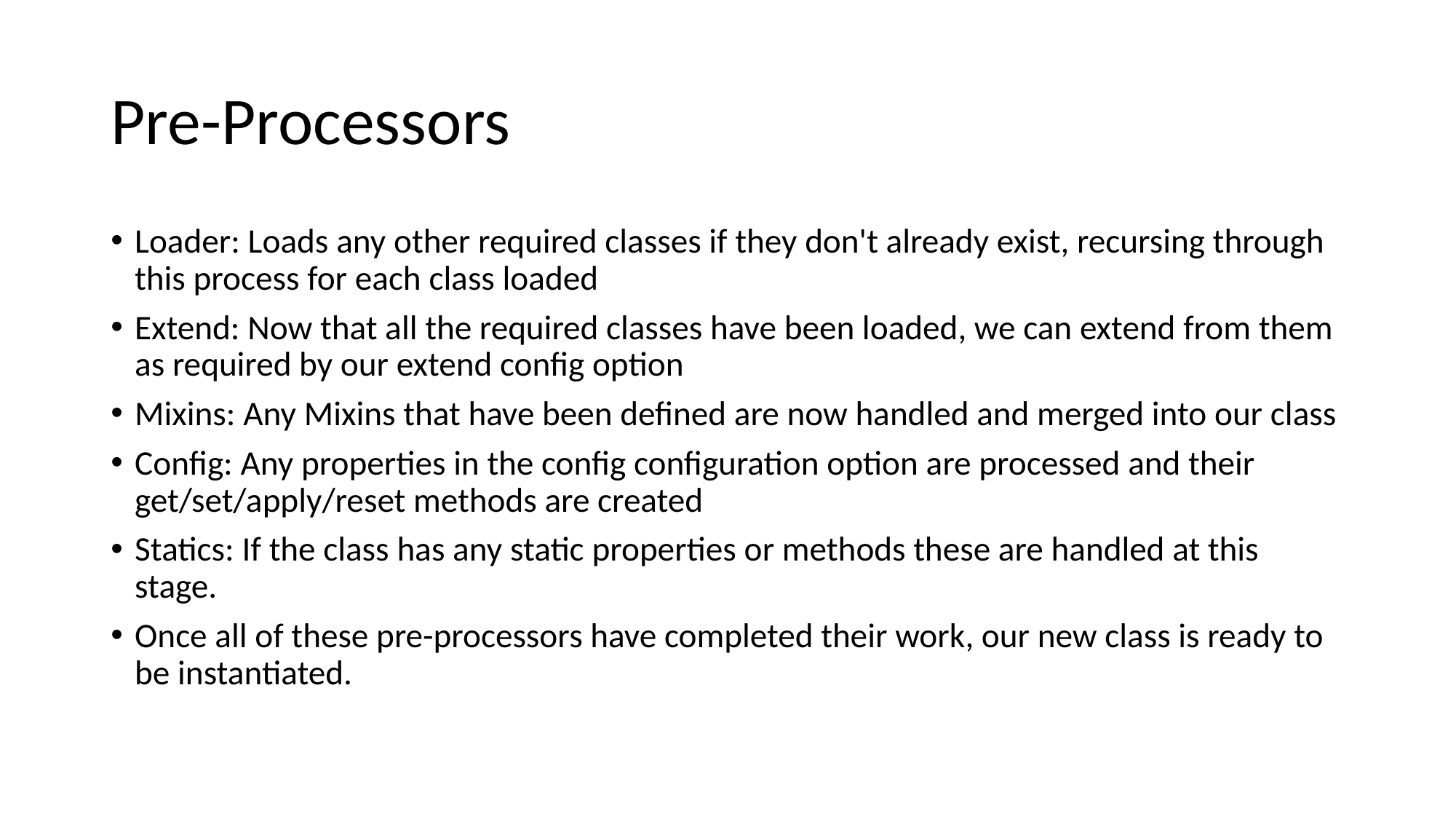

# Pre-Processors
Loader: Loads any other required classes if they don't already exist, recursing through this process for each class loaded
Extend: Now that all the required classes have been loaded, we can extend from them as required by our extend config option
Mixins: Any Mixins that have been defined are now handled and merged into our class
Config: Any properties in the config configuration option are processed and their get/set/apply/reset methods are created
Statics: If the class has any static properties or methods these are handled at this stage.
Once all of these pre-processors have completed their work, our new class is ready to be instantiated.